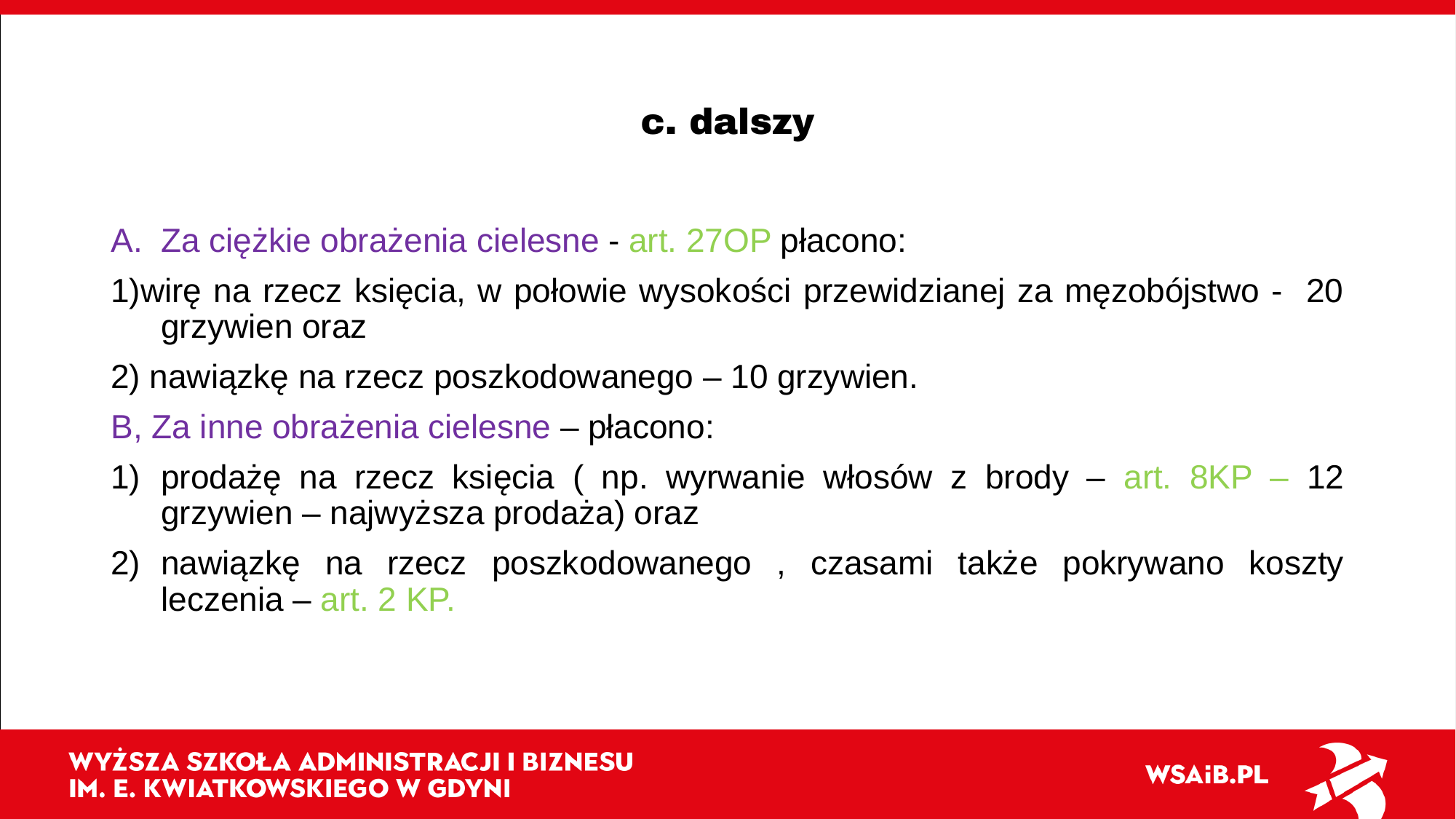

# c. dalszy
Za ciężkie obrażenia cielesne - art. 27OP płacono:
1)wirę na rzecz księcia, w połowie wysokości przewidzianej za męzobójstwo -  20 grzywien oraz
2) nawiązkę na rzecz poszkodowanego – 10 grzywien.
B, Za inne obrażenia cielesne – płacono:
prodażę na rzecz księcia ( np. wyrwanie włosów z brody – art. 8KP – 12 grzywien – najwyższa prodaża) oraz
nawiązkę na rzecz poszkodowanego , czasami także pokrywano koszty leczenia – art. 2 KP.